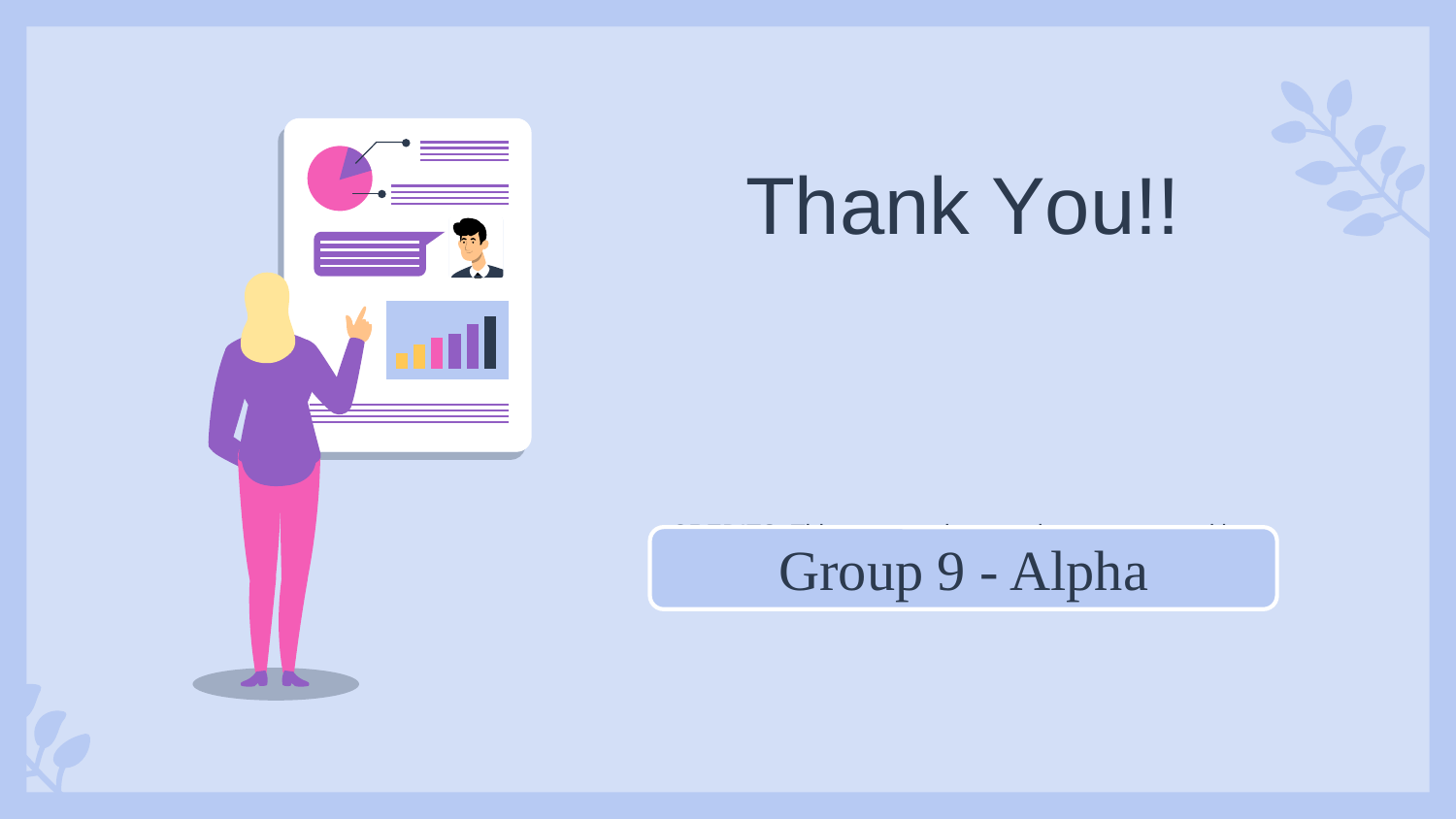

# Thank You!!

Group 9 - Alpha